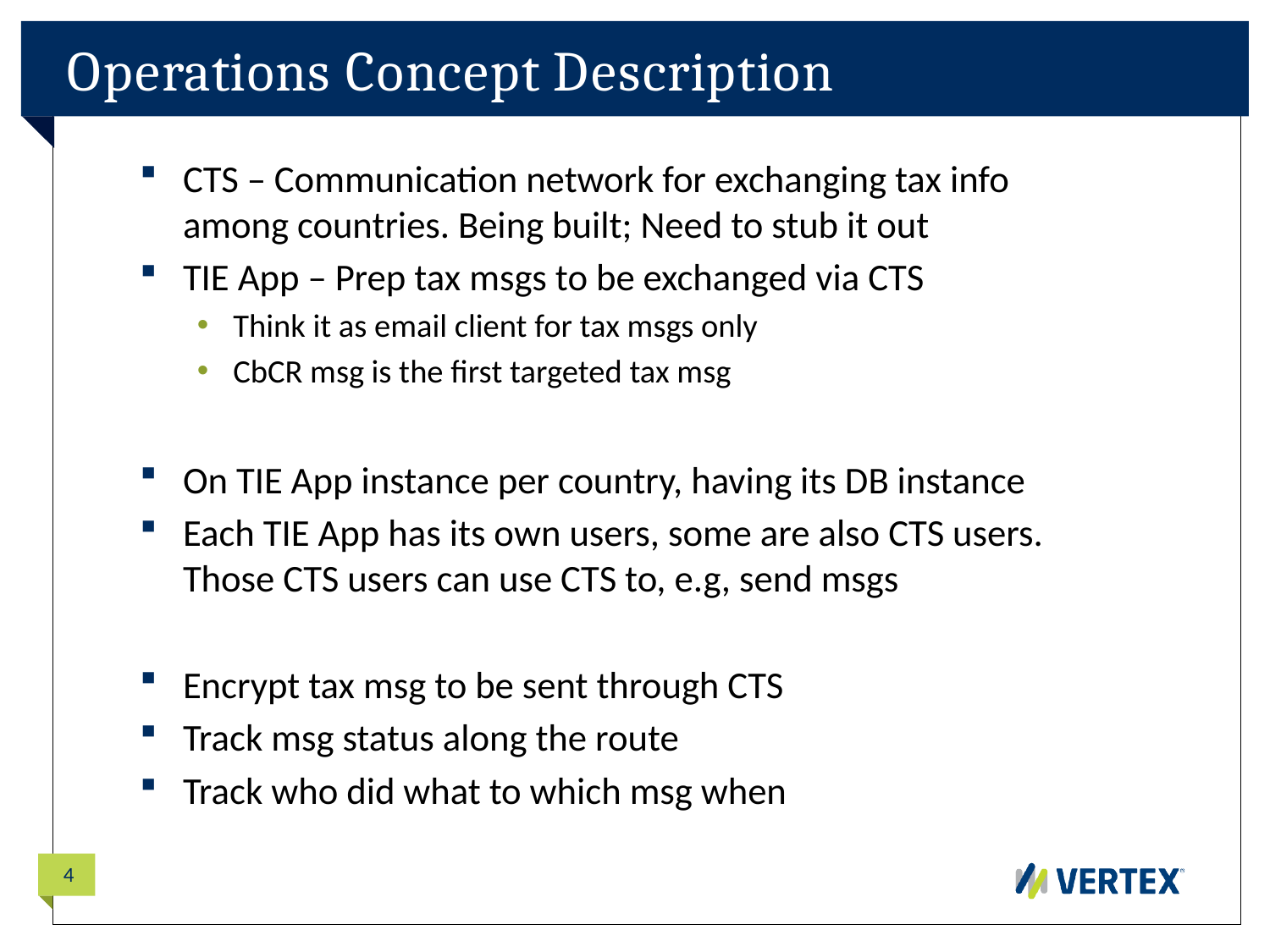

# Operations Concept Description
CTS – Communication network for exchanging tax info among countries. Being built; Need to stub it out
TIE App – Prep tax msgs to be exchanged via CTS
Think it as email client for tax msgs only
CbCR msg is the first targeted tax msg

On TIE App instance per country, having its DB instance
Each TIE App has its own users, some are also CTS users. Those CTS users can use CTS to, e.g, send msgs

Encrypt tax msg to be sent through CTS
Track msg status along the route
Track who did what to which msg when

4